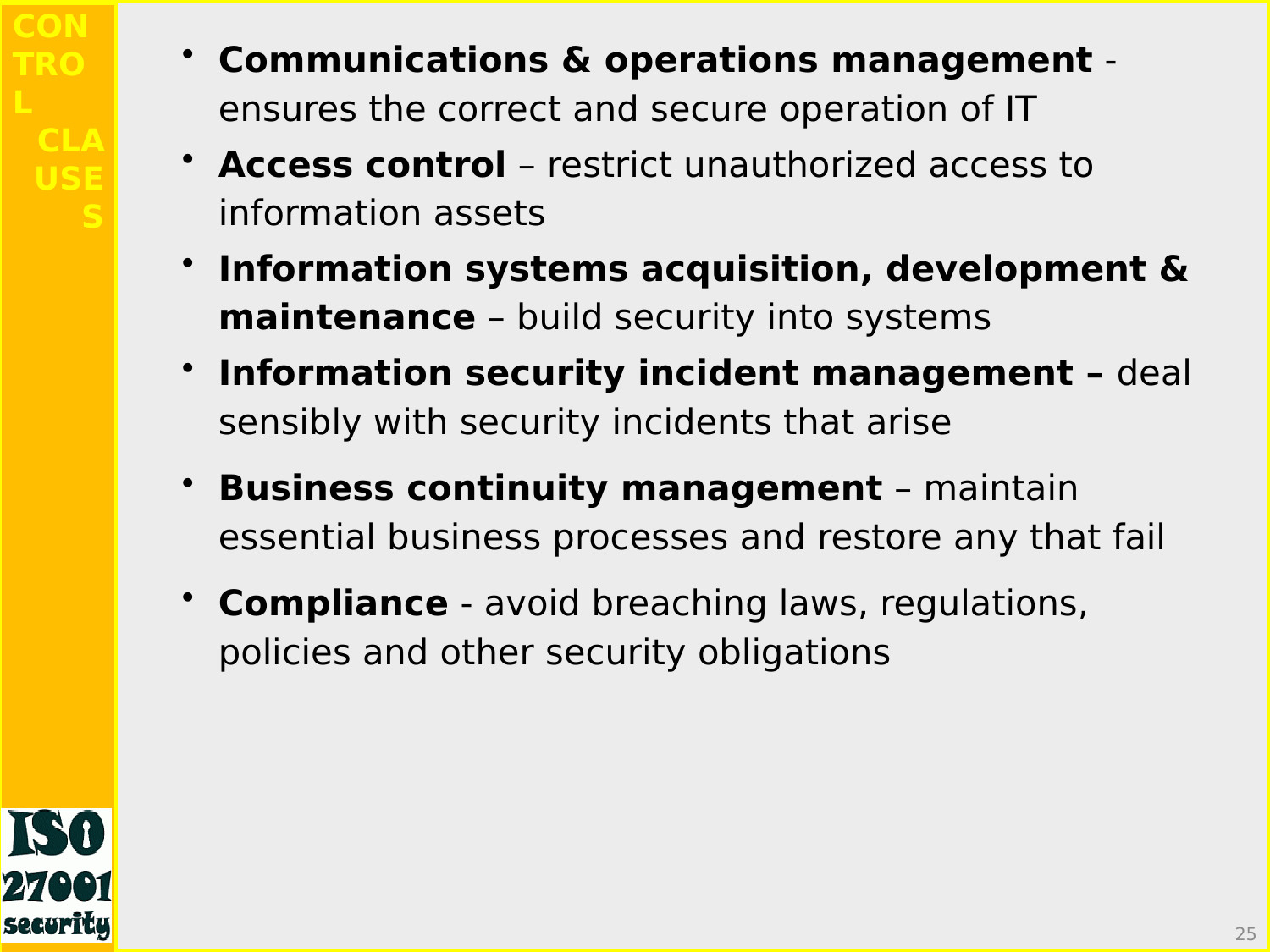

CONTROL
CLAUSES
Communications & operations management - ensures the correct and secure operation of IT
Access control – restrict unauthorized access to information assets
Information systems acquisition, development & maintenance – build security into systems
Information security incident management – deal sensibly with security incidents that arise
Business continuity management – maintain essential business processes and restore any that fail
Compliance - avoid breaching laws, regulations, policies and other security obligations
25